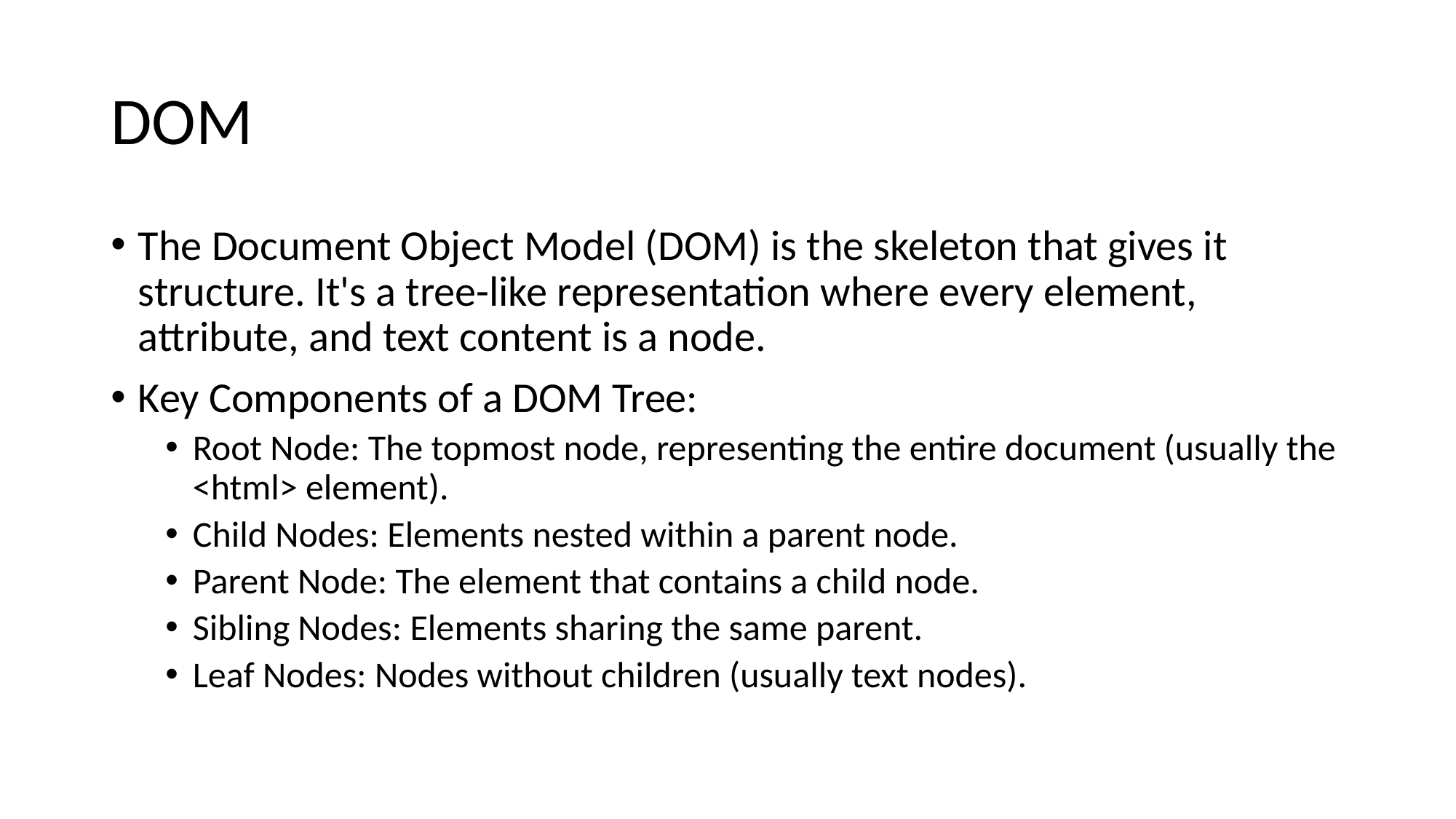

# DOM
The Document Object Model (DOM) is the skeleton that gives it structure. It's a tree-like representation where every element, attribute, and text content is a node.
Key Components of a DOM Tree:
Root Node: The topmost node, representing the entire document (usually the <html> element).
Child Nodes: Elements nested within a parent node.
Parent Node: The element that contains a child node.
Sibling Nodes: Elements sharing the same parent.
Leaf Nodes: Nodes without children (usually text nodes).